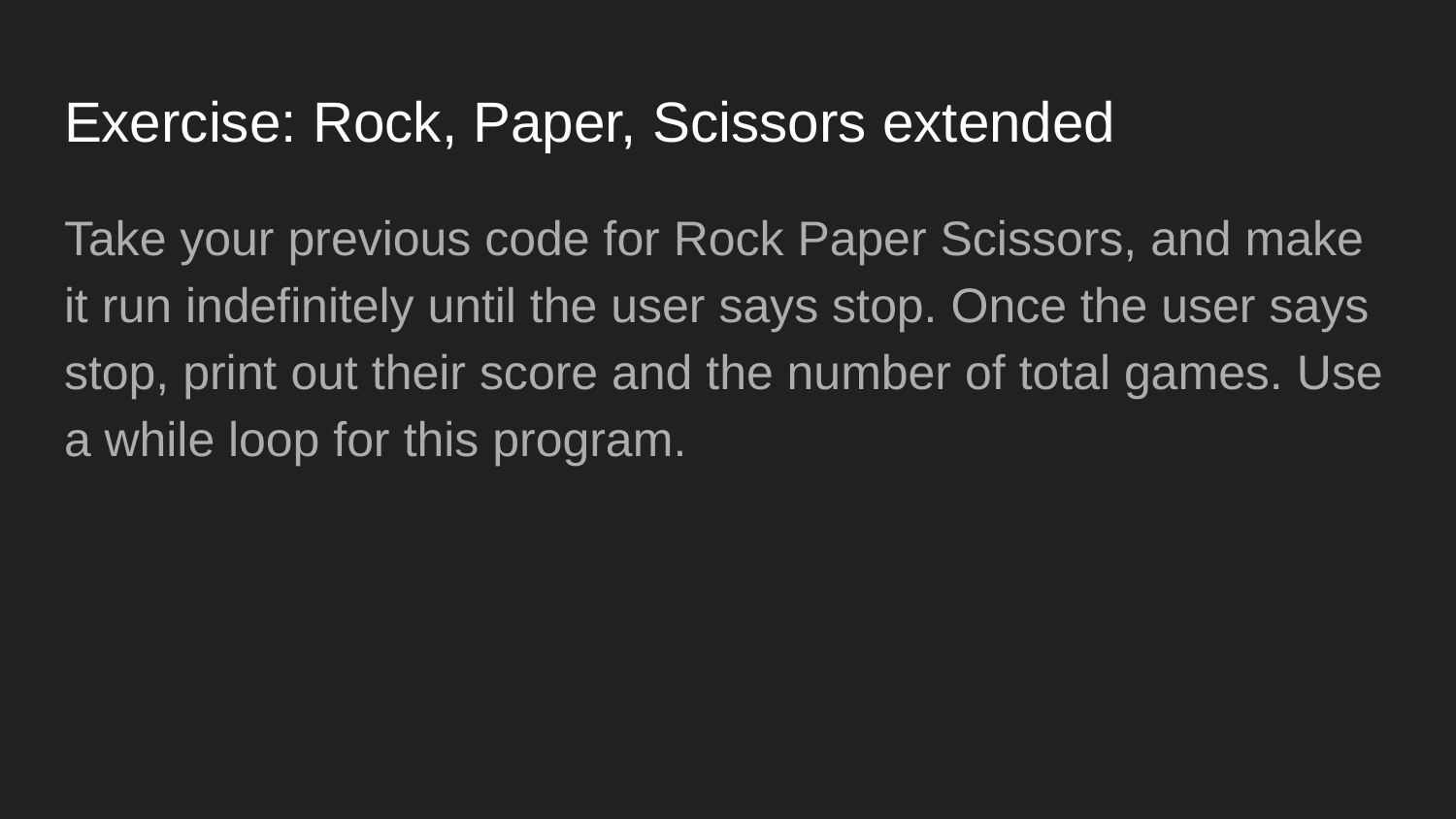

# Exercise: Rock, Paper, Scissors extended
Take your previous code for Rock Paper Scissors, and make it run indefinitely until the user says stop. Once the user says stop, print out their score and the number of total games. Use a while loop for this program.